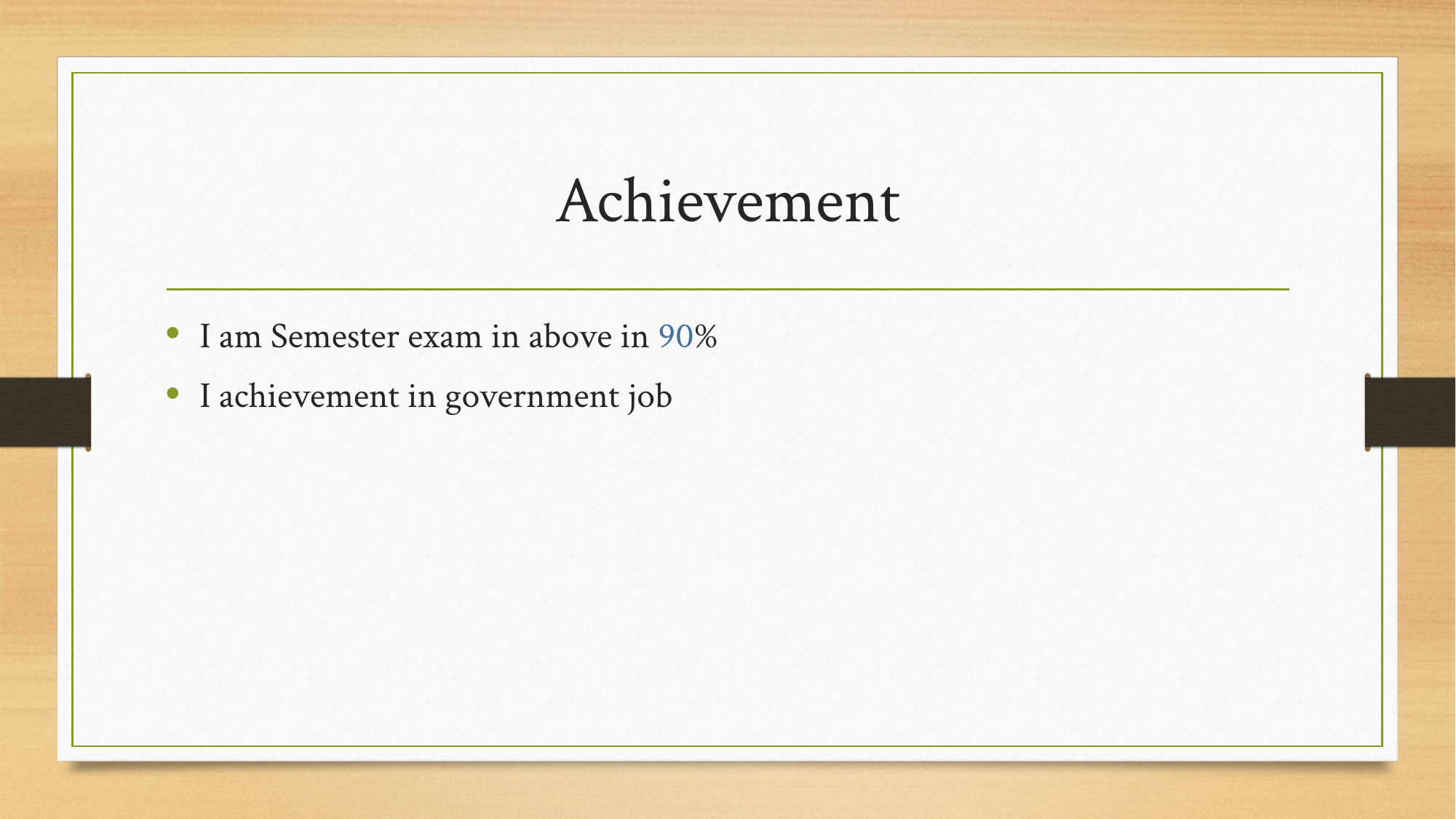

# Achievement
I am Semester exam in above in 90%
I achievement in government job